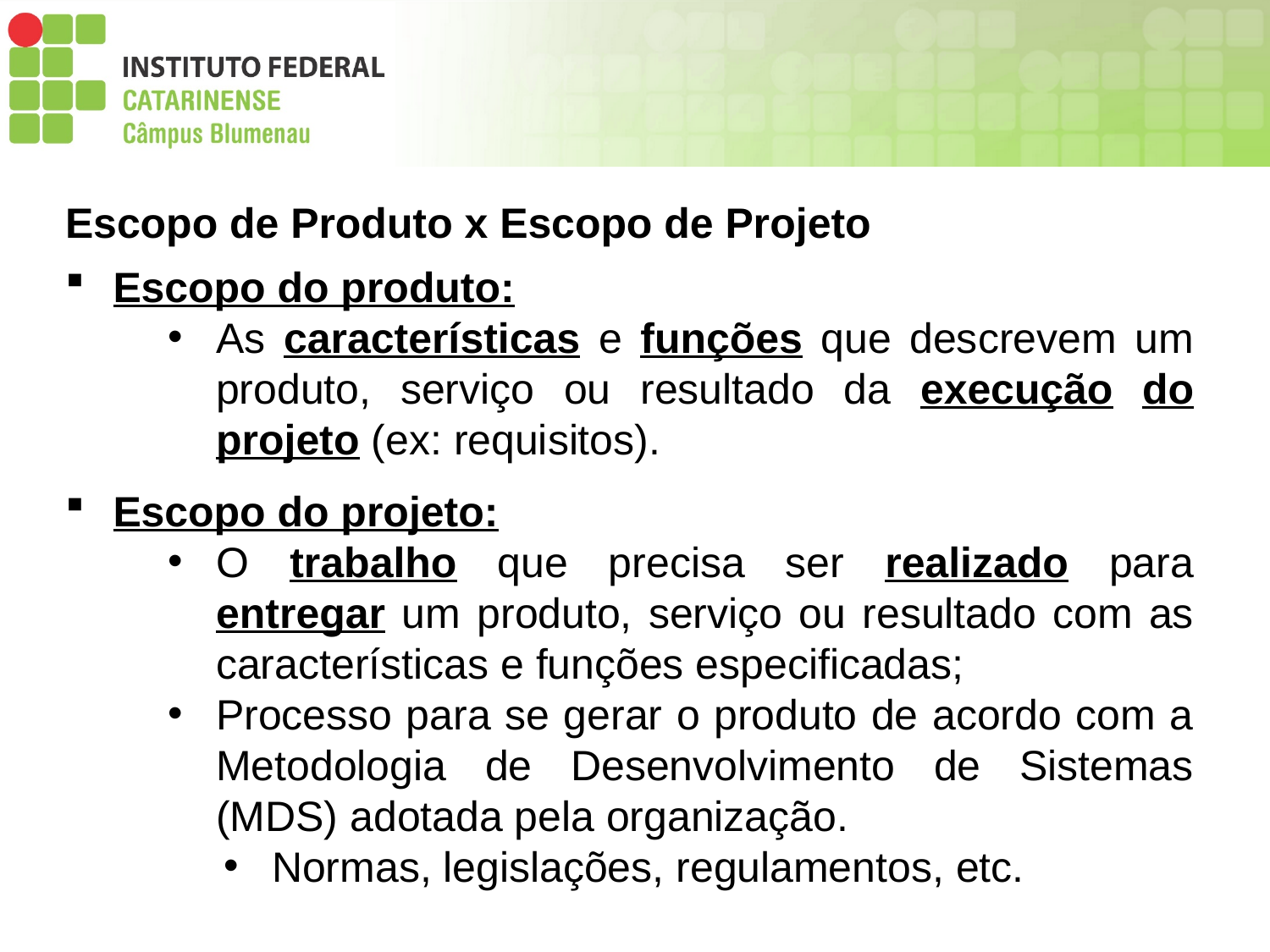

Escopo de Produto x Escopo de Projeto
Escopo do produto:
As características e funções que descrevem um produto, serviço ou resultado da execução do projeto (ex: requisitos).
Escopo do projeto:
O trabalho que precisa ser realizado para entregar um produto, serviço ou resultado com as características e funções especificadas;
Processo para se gerar o produto de acordo com a Metodologia de Desenvolvimento de Sistemas (MDS) adotada pela organização.
Normas, legislações, regulamentos, etc.